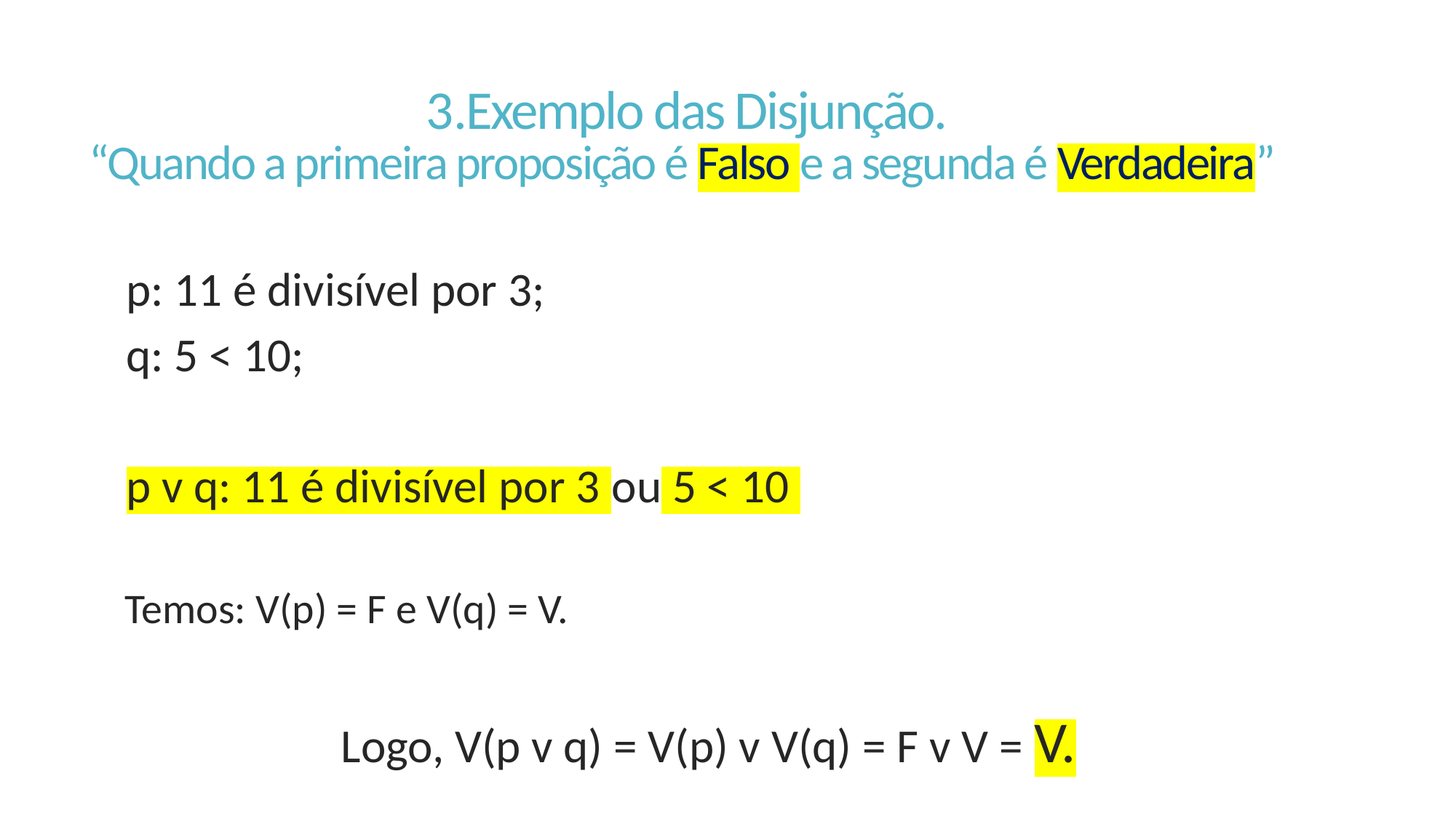

# 3.Exemplo das Disjunção. “Quando a primeira proposição é Falso e a segunda é Verdadeira”
p: 11 é divisível por 3;
q: 5 < 10;

p v q: 11 é divisível por 3 ou 5 < 10

Temos: V(p) = F e V(q) = V.

Logo, V(p v q) = V(p) v V(q) = F v V = V.